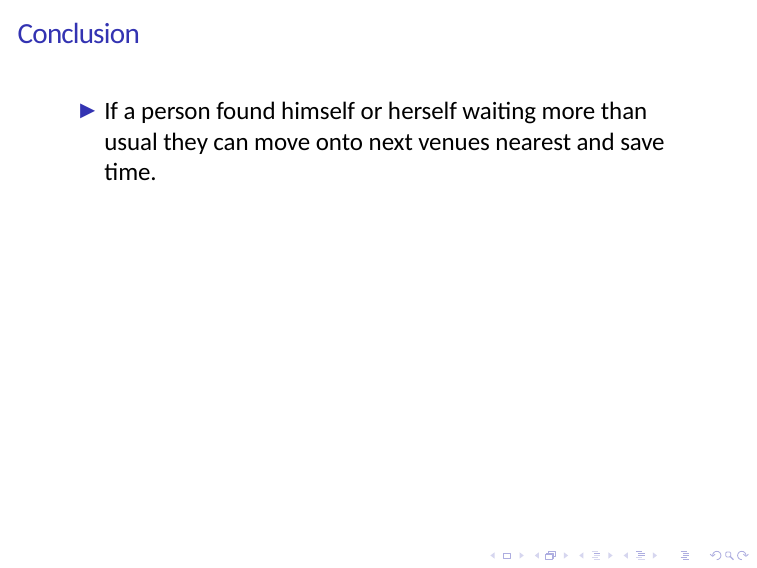

# Conclusion
If a person found himself or herself waiting more than usual they can move onto next venues nearest and save time.